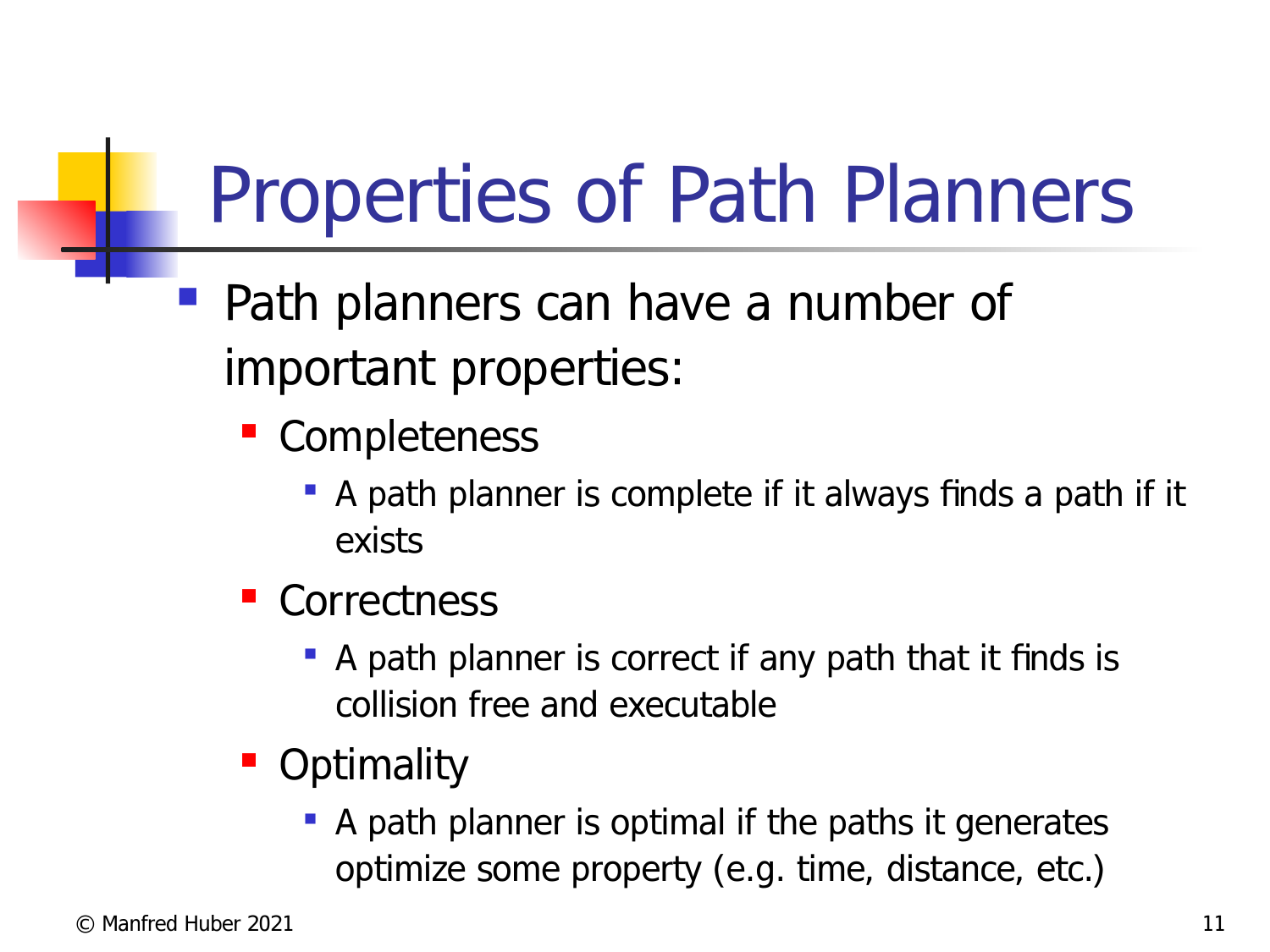

# Properties of Path Planners
Path planners can have a number of important properties:
Completeness
A path planner is complete if it always finds a path if it exists
Correctness
A path planner is correct if any path that it finds is collision free and executable
Optimality
A path planner is optimal if the paths it generates optimize some property (e.g. time, distance, etc.)
© Manfred Huber 2021
11